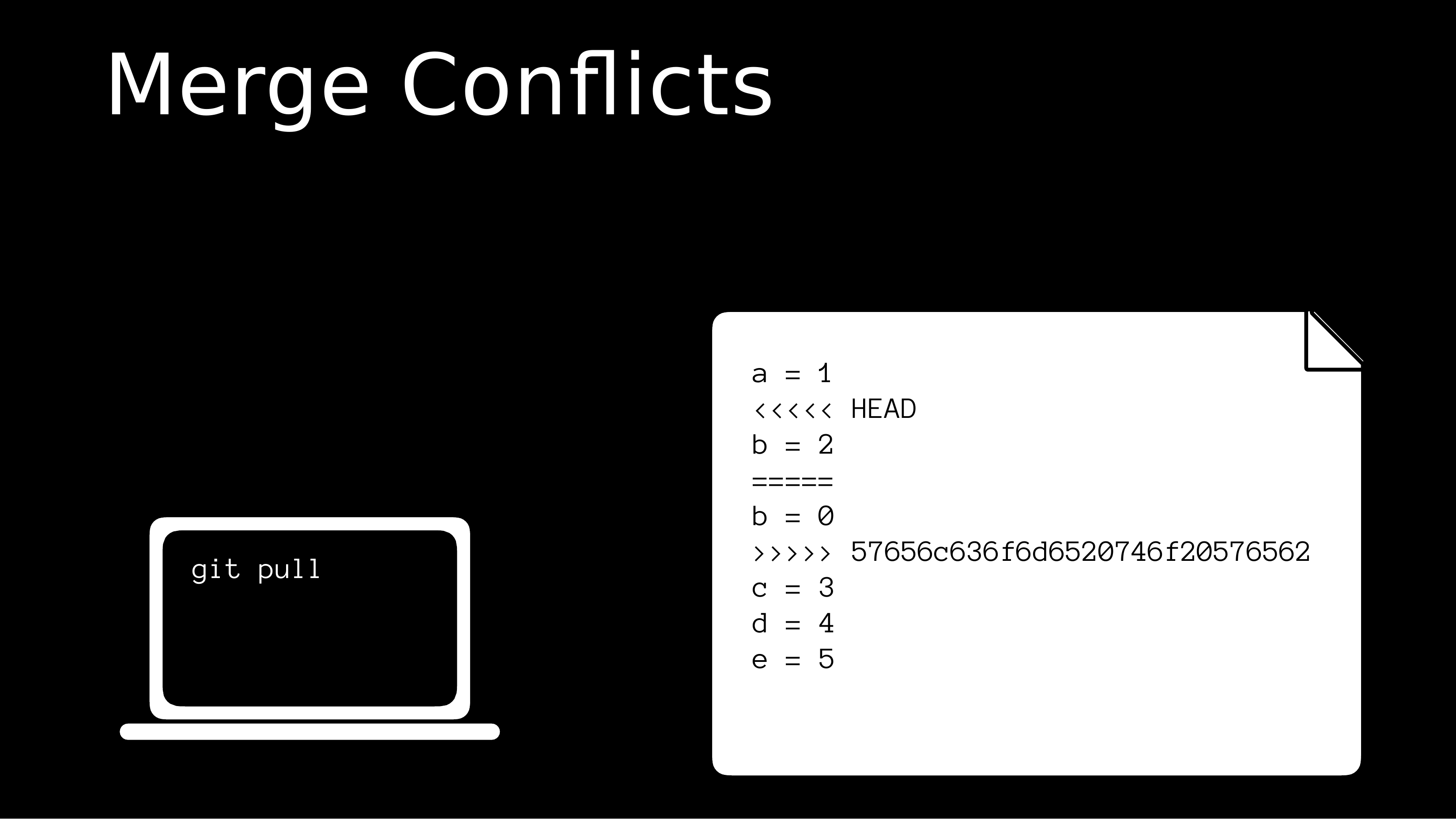

# Merge Conflicts

a = 1
<<<<< HEAD
b = 2
=====
b = 0

>>>>> 57656c636f6d6520746f20576562
git pull
| c = | 3 |
| --- | --- |
| d = | 4 |
| e = | 5 |
[1]